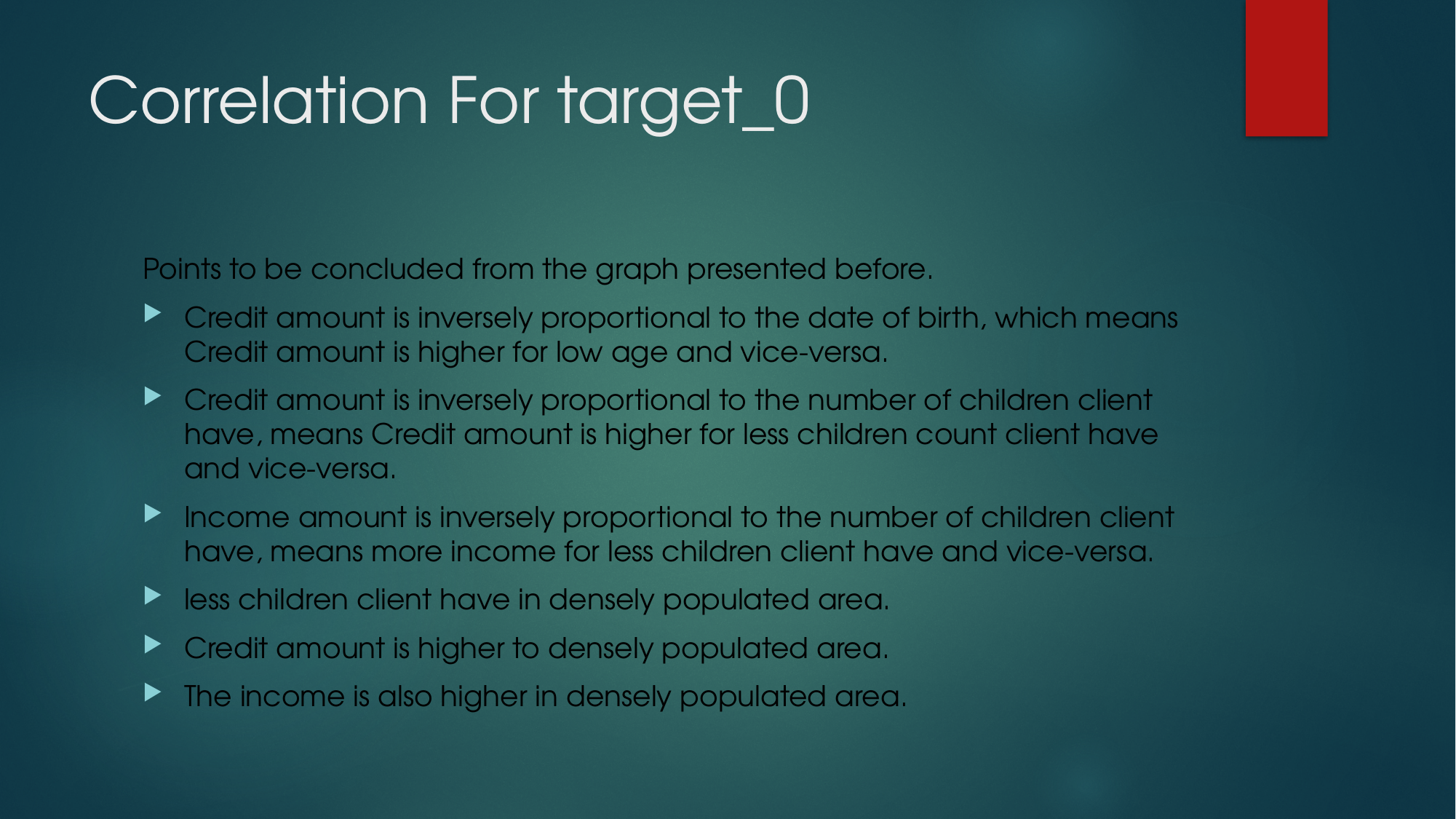

# Correlation For target_0
Points to be concluded from the graph presented before.
Credit amount is inversely proportional to the date of birth, which means Credit amount is higher for low age and vice-versa.
Credit amount is inversely proportional to the number of children client have, means Credit amount is higher for less children count client have and vice-versa.
Income amount is inversely proportional to the number of children client have, means more income for less children client have and vice-versa.
less children client have in densely populated area.
Credit amount is higher to densely populated area.
The income is also higher in densely populated area.